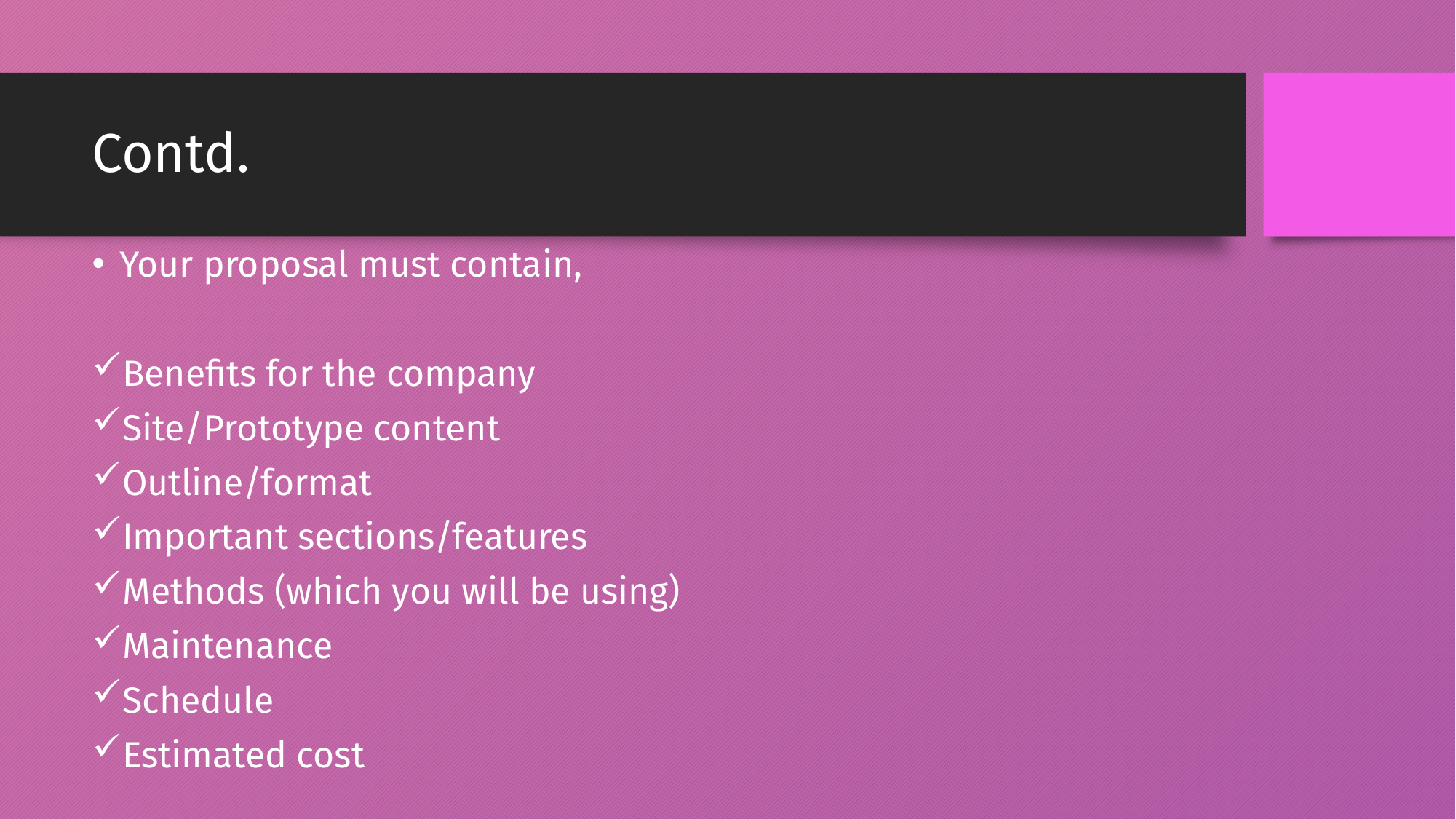

# Contd.
Your proposal must contain,

Benefits for the company
Site/Prototype content
Outline/format
Important sections/features
Methods (which you will be using)
Maintenance
Schedule
Estimated cost